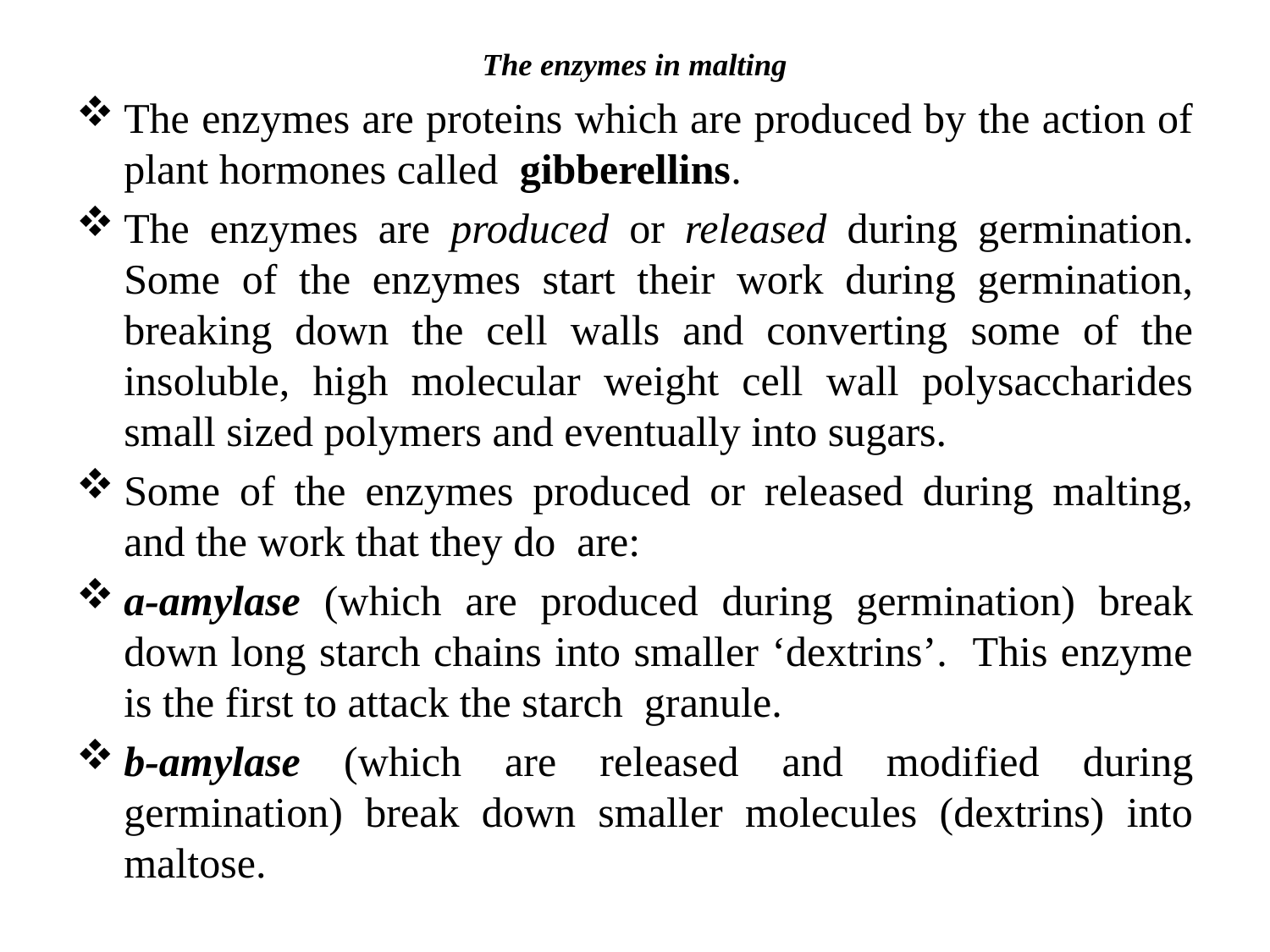

# The enzymes in malting
The enzymes are proteins which are produced by the action of plant hormones called  gibberellins.
The enzymes are produced or released during germination. Some of the enzymes start their work during germination, breaking down the cell walls and converting some of the insoluble, high molecular weight cell wall polysaccharides small sized polymers and eventually into sugars.
Some of the enzymes produced or released during malting, and the work that they do  are:
a-amylase (which are produced during germination) break down long starch chains into smaller ‘dextrins’.  This enzyme is the first to attack the starch  granule.
b-amylase (which are released and modified during germination) break down smaller molecules (dextrins) into maltose.